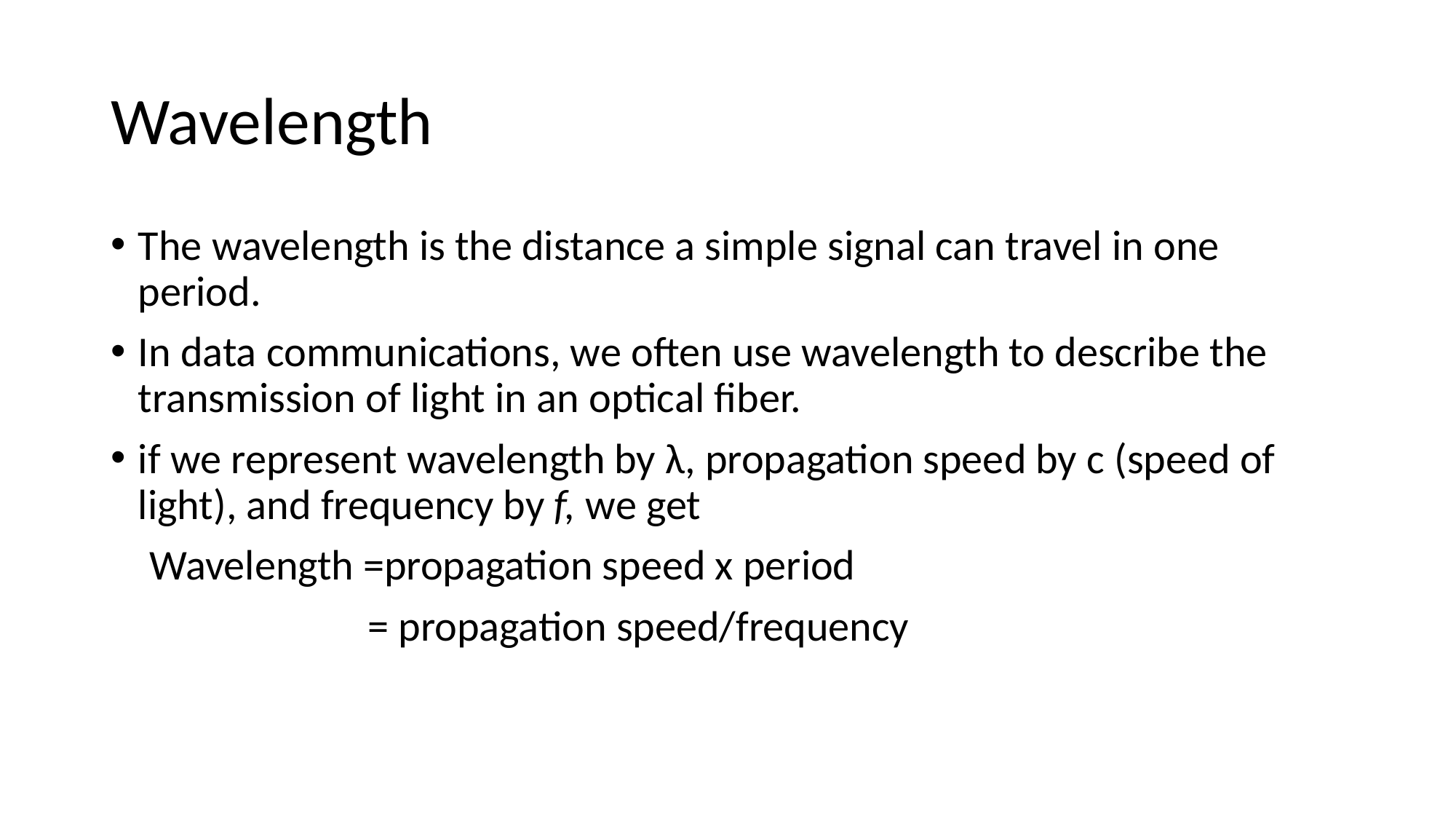

# Wavelength
The wavelength is the distance a simple signal can travel in one period.
In data communications, we often use wavelength to describe the transmission of light in an optical fiber.
if we represent wavelength by λ, propagation speed by c (speed of light), and frequency by f, we get
    Wavelength =propagation speed x period
		    = propagation speed/frequency